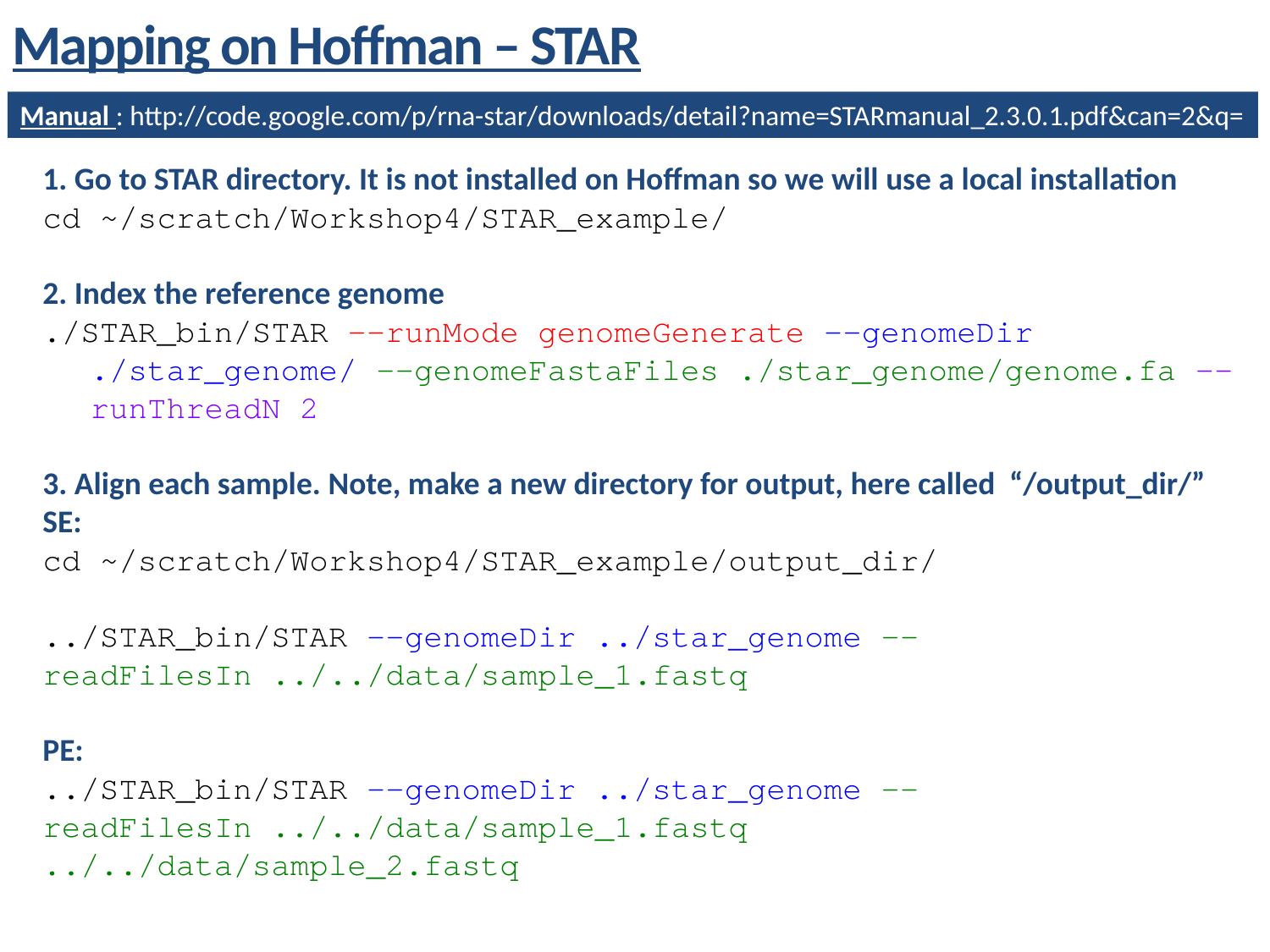

Mapping on Hoffman – STAR
Manual : http://code.google.com/p/rna-star/downloads/detail?name=STARmanual_2.3.0.1.pdf&can=2&q=
1. Go to STAR directory. It is not installed on Hoffman so we will use a local installation
cd ~/scratch/Workshop4/STAR_example/

2. Index the reference genome
./STAR_bin/STAR --runMode genomeGenerate --genomeDir ./star_genome/ --genomeFastaFiles ./star_genome/genome.fa --runThreadN 2

3. Align each sample. Note, make a new directory for output, here called  “/output_dir/”
SE:
cd ~/scratch/Workshop4/STAR_example/output_dir/

../STAR_bin/STAR --genomeDir ../star_genome --readFilesIn ../../data/sample_1.fastq

PE:
../STAR_bin/STAR --genomeDir ../star_genome --readFilesIn ../../data/sample_1.fastq ../../data/sample_2.fastq